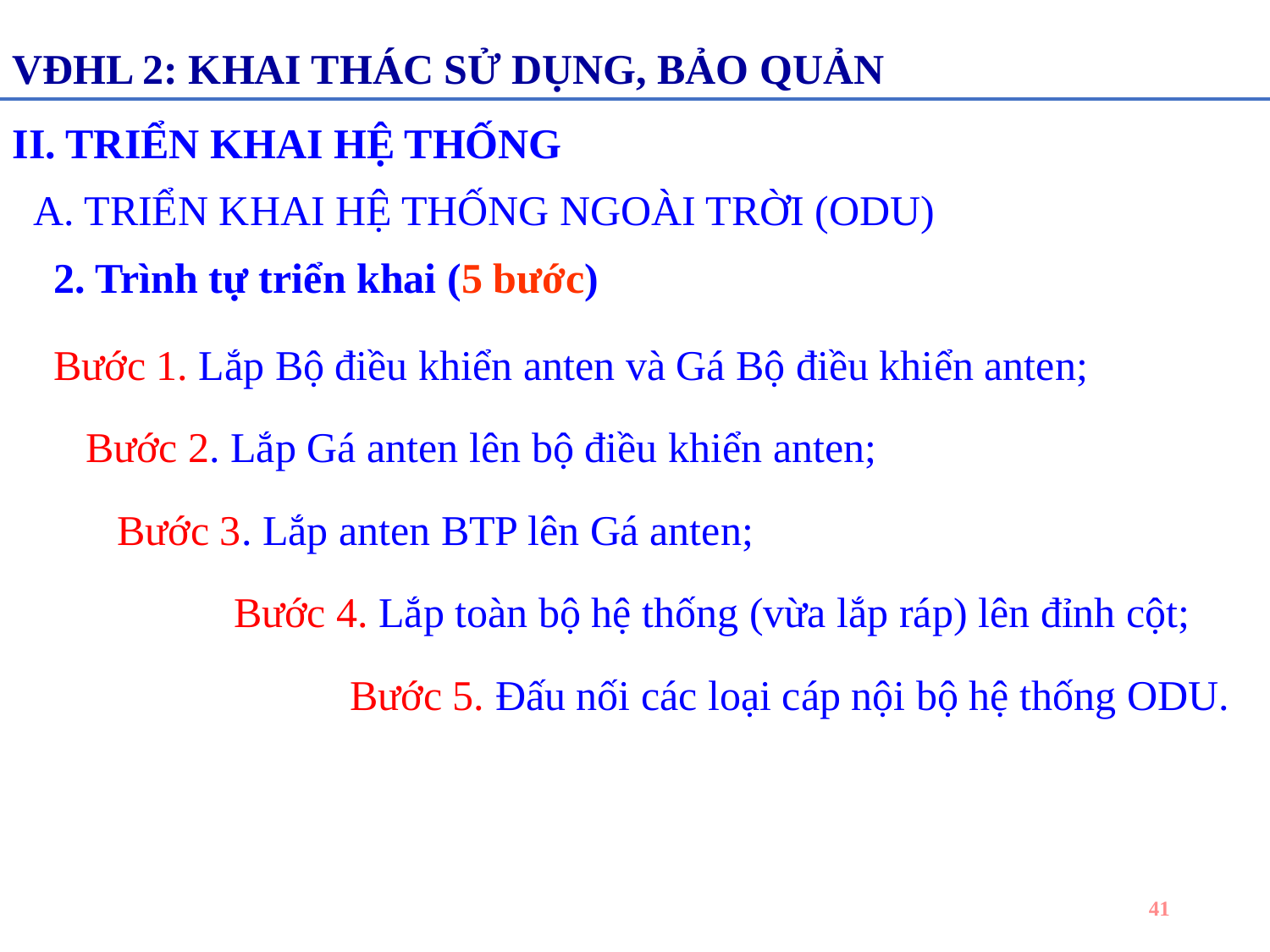

VĐHL 2: KHAI THÁC SỬ DỤNG, BẢO QUẢN
II. TRIỂN KHAI HỆ THỐNG

  A. TRIỂN KHAI HỆ THỐNG NGOÀI TRỜI (ODU)
2. Trình tự triển khai (5 bước)
 Bước 1. Lắp Bộ điều khiển anten và Gá Bộ điều khiển anten;
    Bước 2. Lắp Gá anten lên bộ điều khiển anten;
       Bước 3. Lắp anten BTP lên Gá anten;
	      Bước 4. Lắp toàn bộ hệ thống (vừa lắp ráp) lên đỉnh cột;
		     Bước 5. Đấu nối các loại cáp nội bộ hệ thống ODU.

41